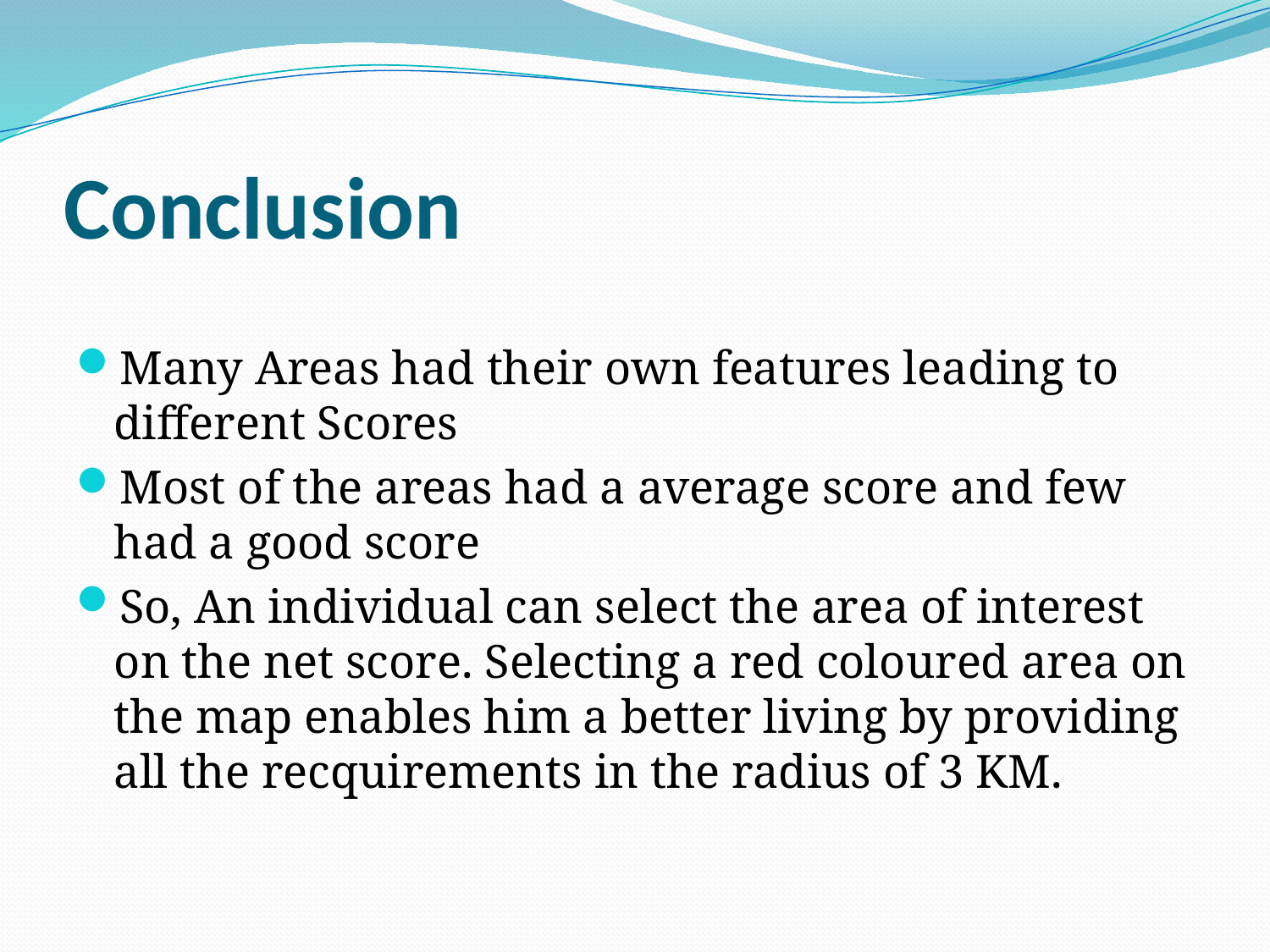

# Conclusion

Many Areas had their own features leading to different Scores
Most of the areas had a average score and few had a good score
So, An individual can select the area of interest on the net score. Selecting a red coloured area on the map enables him a better living by providing all the recquirements in the radius of 3 KM.